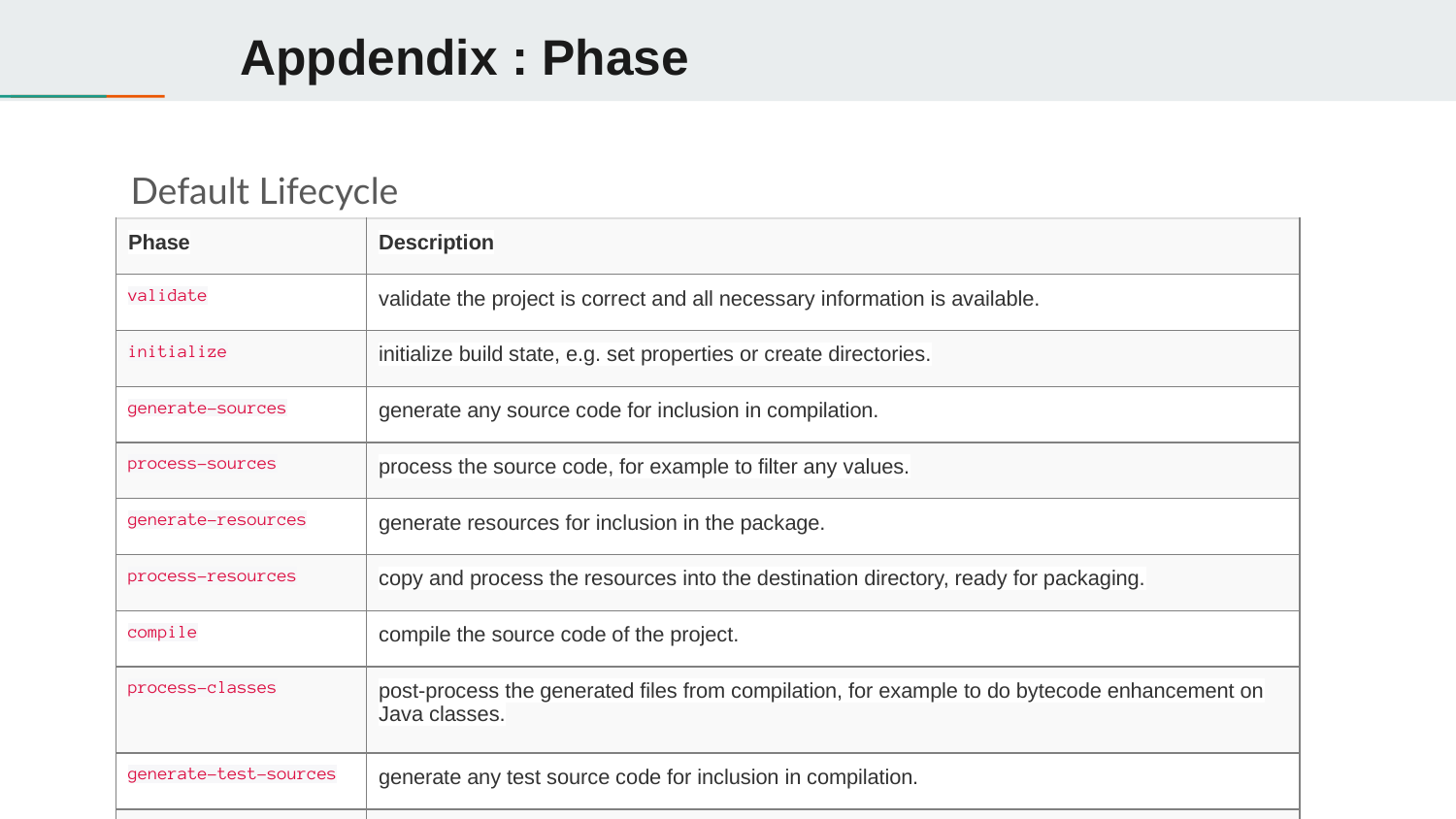

# Appdendix : Phase
Default Lifecycle
| Phase | Description |
| --- | --- |
| validate | validate the project is correct and all necessary information is available. |
| initialize | initialize build state, e.g. set properties or create directories. |
| generate-sources | generate any source code for inclusion in compilation. |
| process-sources | process the source code, for example to filter any values. |
| generate-resources | generate resources for inclusion in the package. |
| process-resources | copy and process the resources into the destination directory, ready for packaging. |
| compile | compile the source code of the project. |
| process-classes | post-process the generated files from compilation, for example to do bytecode enhancement on Java classes. |
| generate-test-sources | generate any test source code for inclusion in compilation. |
| process-test-sources | process the test source code, for example to filter any values. |
| generate-test-resources | create resources for testing. |
| process-test-resources | copy and process the resources into the test destination directory. |
| test-compile | compile the test source code into the test destination directory |
| process-test-classes | post-process the generated files from test compilation, for example to do bytecode enhancement on Java classes. |
| test | run tests using a suitable unit testing framework. These tests should not require the code be packaged or deployed. |
| prepare-package | perform any operations necessary to prepare a package before the actual packaging. This often results in an unpacked, processed version of the package. |
| package | take the compiled code and package it in its distributable format, such as a JAR. |
| pre-integration-test | perform actions required before integration tests are executed. This may involve things such as setting up the required environment. |
| integration-test | process and deploy the package if necessary into an environment where integration tests can be run. |
| post-integration-test | perform actions required after integration tests have been executed. This may including cleaning up the environment. |
| verify | run any checks to verify the package is valid and meets quality criteria. |
| install | install the package into the local repository, for use as a dependency in other projects locally. |
| deploy | done in an integration or release environment, copies the final package to the remote repository for sharing with other developers and projects. |